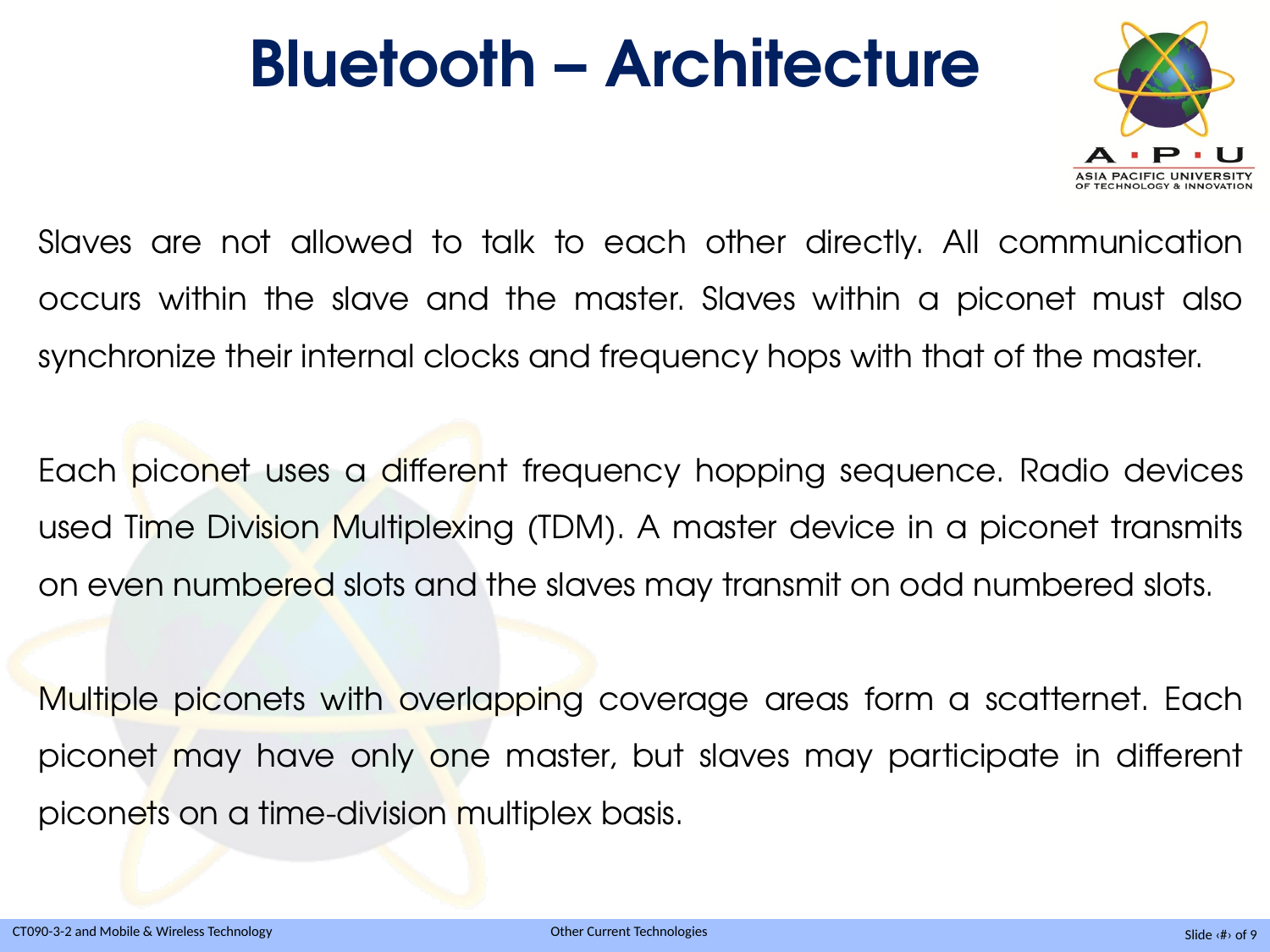

Bluetooth – Architecture

Slaves are not allowed to talk to each other directly. All communication occurs within the slave and the master. Slaves within a piconet must also synchronize their internal clocks and frequency hops with that of the master.

Each piconet uses a different frequency hopping sequence. Radio devices used Time Division Multiplexing (TDM). A master device in a piconet transmits on even numbered slots and the slaves may transmit on odd numbered slots.

Multiple piconets with overlapping coverage areas form a scatternet. Each piconet may have only one master, but slaves may participate in different piconets on a time-division multiplex basis.

Slide ‹#› of 9